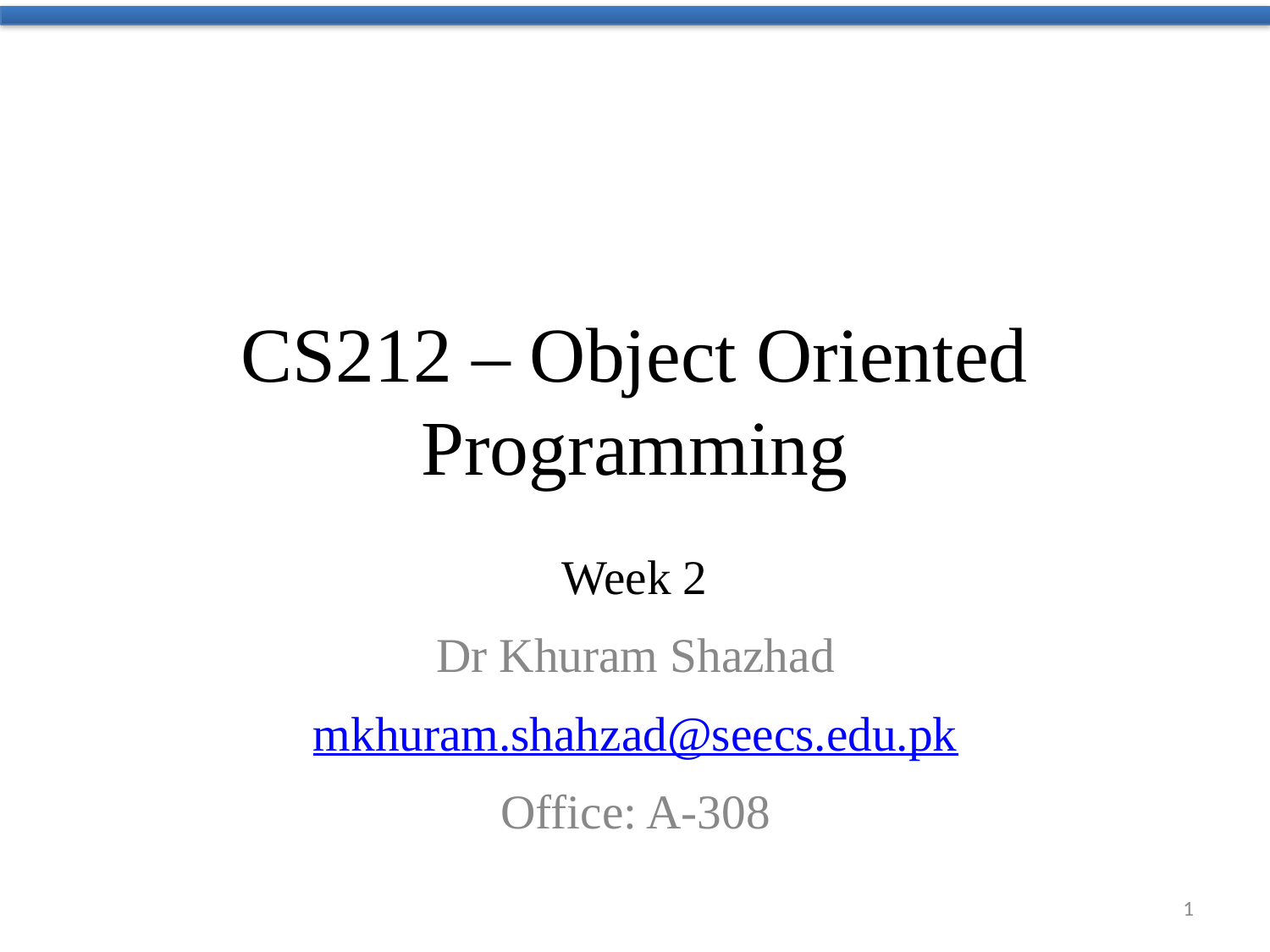

# CS212 – Object Oriented Programming
Week 2
Dr Khuram Shazhad
mkhuram.shahzad@seecs.edu.pk
Office: A-308
1